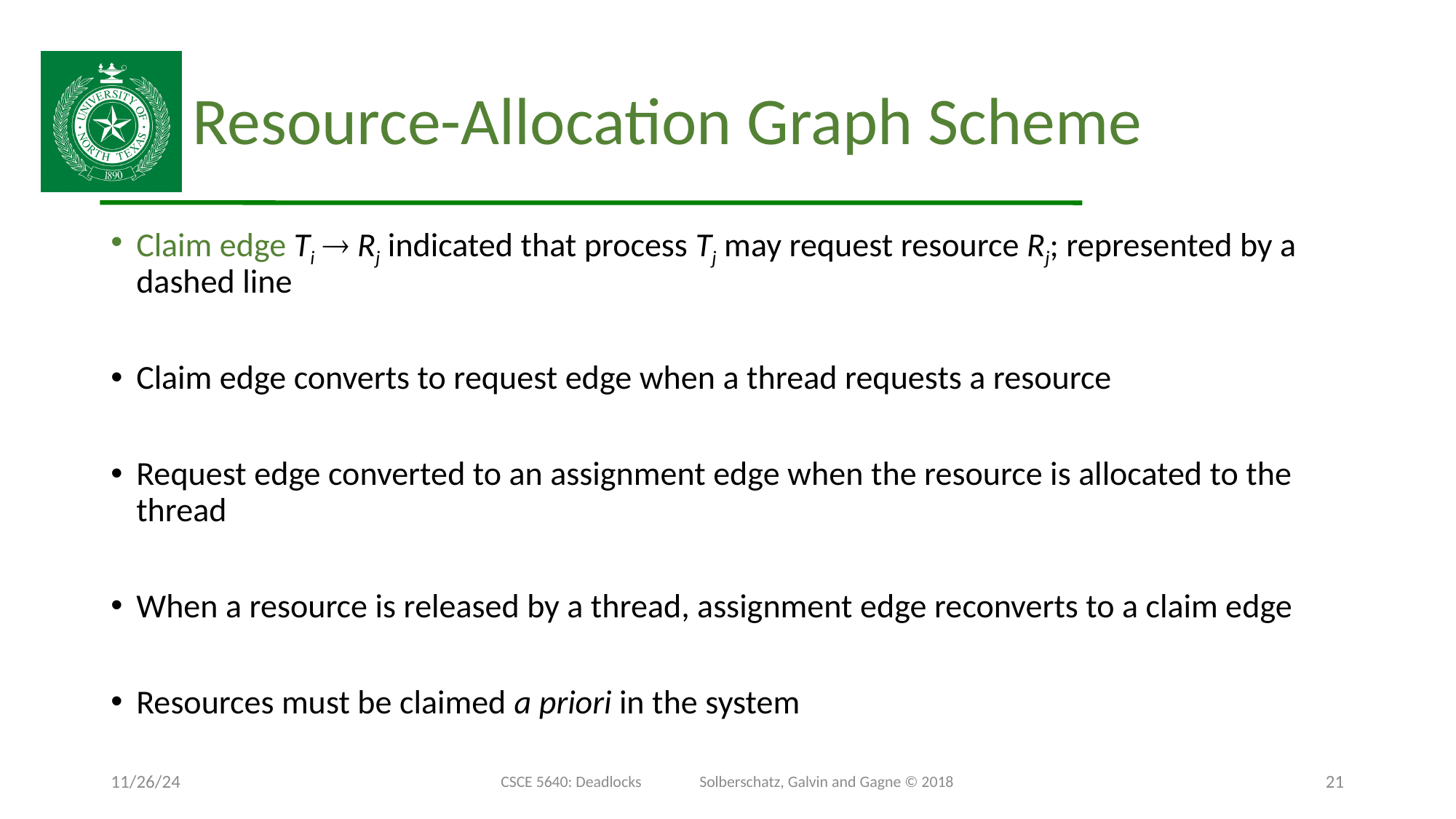

# Resource-Allocation Graph Scheme
Claim edge Ti → Rj indicated that process Tj may request resource Rj; represented by a dashed line

Claim edge converts to request edge when a thread requests a resource

Request edge converted to an assignment edge when the resource is allocated to the thread

When a resource is released by a thread, assignment edge reconverts to a claim edge

Resources must be claimed a priori in the system
11/26/24
CSCE 5640: Deadlocks                Solberschatz, Galvin and Gagne © 2018
21